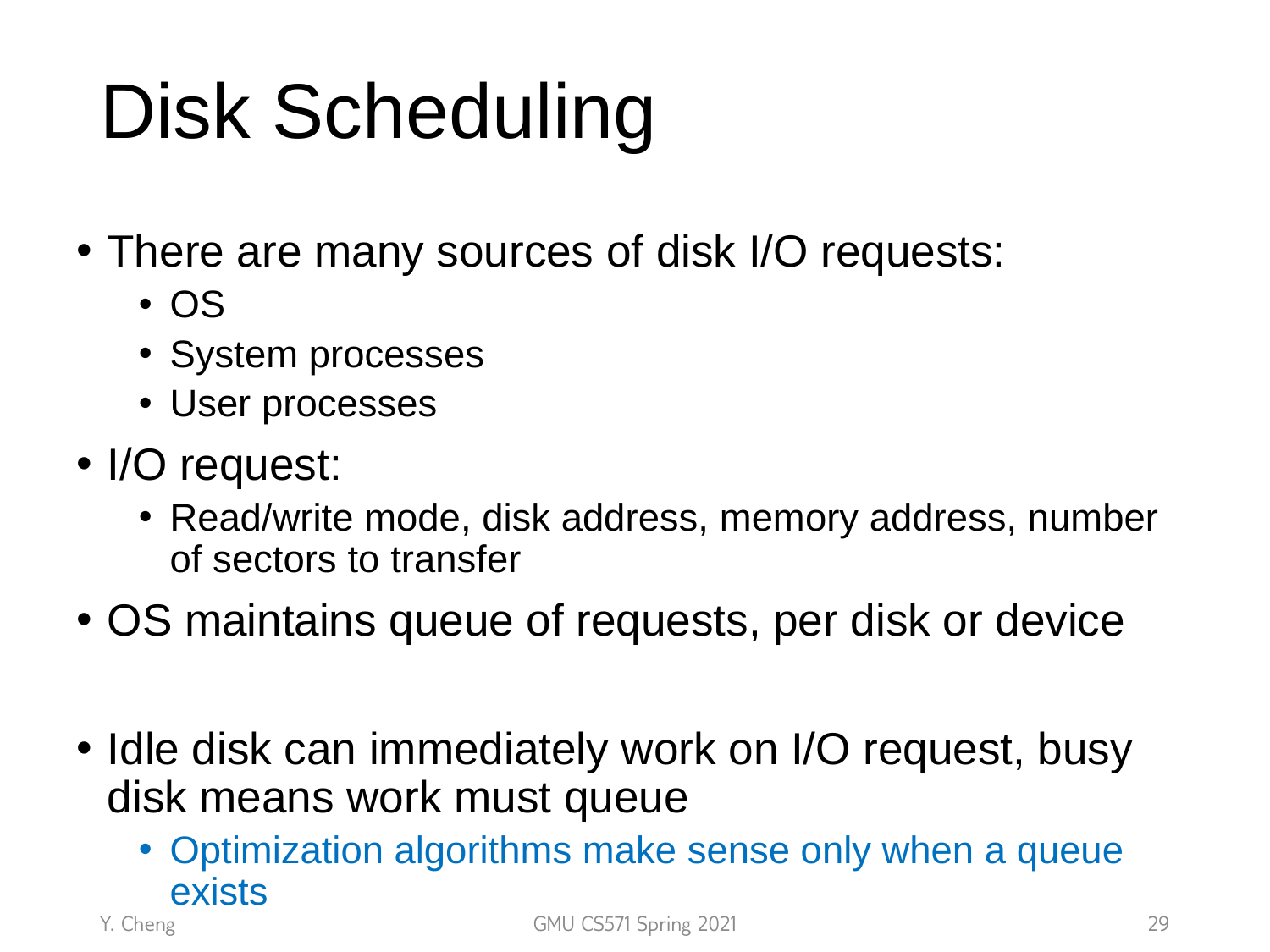

# Disk Scheduling
There are many sources of disk I/O requests:
OS
System processes
User processes
I/O request:
Read/write mode, disk address, memory address, number of sectors to transfer
OS maintains queue of requests, per disk or device

Idle disk can immediately work on I/O request, busy disk means work must queue
Optimization algorithms make sense only when a queue exists
Y. Cheng
GMU CS571 Spring 2021
29